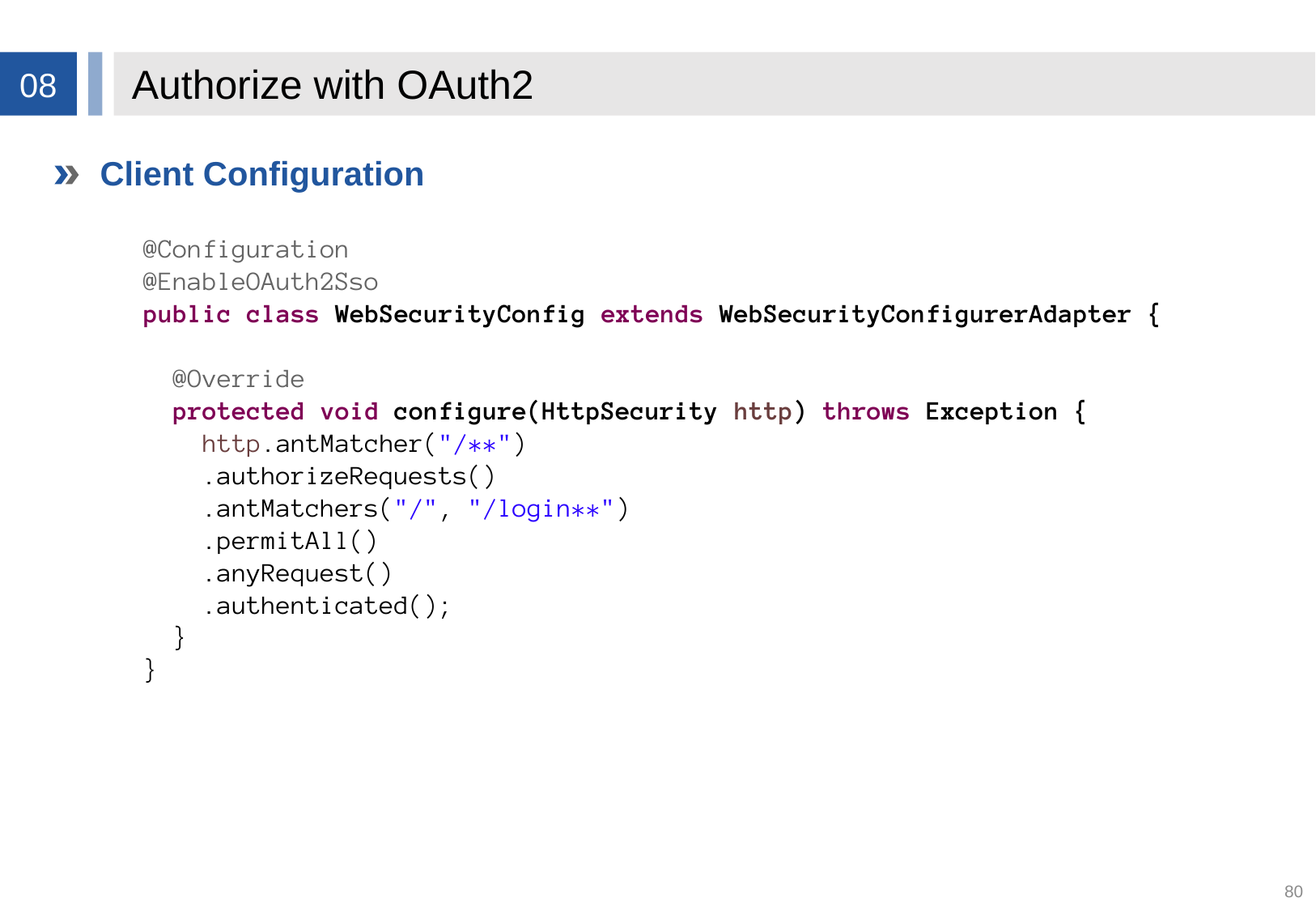

# Authorize with OAuth2
08
Client Configuration

@Configuration
@EnableOAuth2Sso
public class WebSecurityConfig extends WebSecurityConfigurerAdapter {

  @Override
  protected void configure(HttpSecurity http) throws Exception {
    http.antMatcher("/**")
    .authorizeRequests()
    .antMatchers("/", "/login**")
    .permitAll()
    .anyRequest()
    .authenticated();
  }
}
80